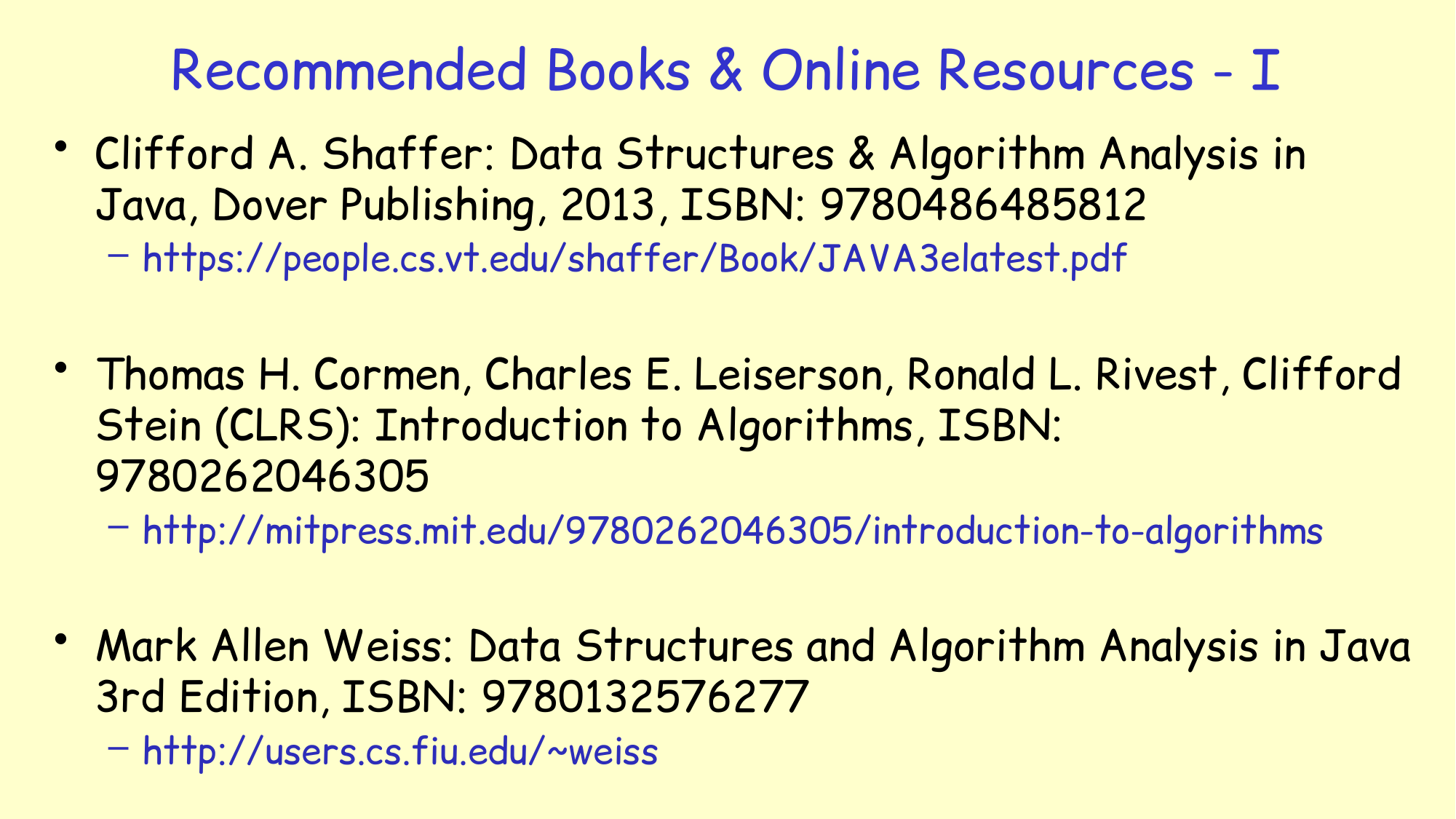

# Recommended Books & Online Resources - I
Clifford A. Shaffer: Data Structures & Algorithm Analysis in Java, Dover Publishing, 2013, ISBN: 9780486485812
https://people.cs.vt.edu/shaffer/Book/JAVA3elatest.pdf

Thomas H. Cormen, Charles E. Leiserson, Ronald L. Rivest, Clifford Stein (CLRS): Introduction to Algorithms, ISBN: 9780262046305
http://mitpress.mit.edu/9780262046305/introduction-to-algorithms

Mark Allen Weiss: Data Structures and Algorithm Analysis in Java 3rd Edition, ISBN: 9780132576277
http://users.cs.fiu.edu/~weiss